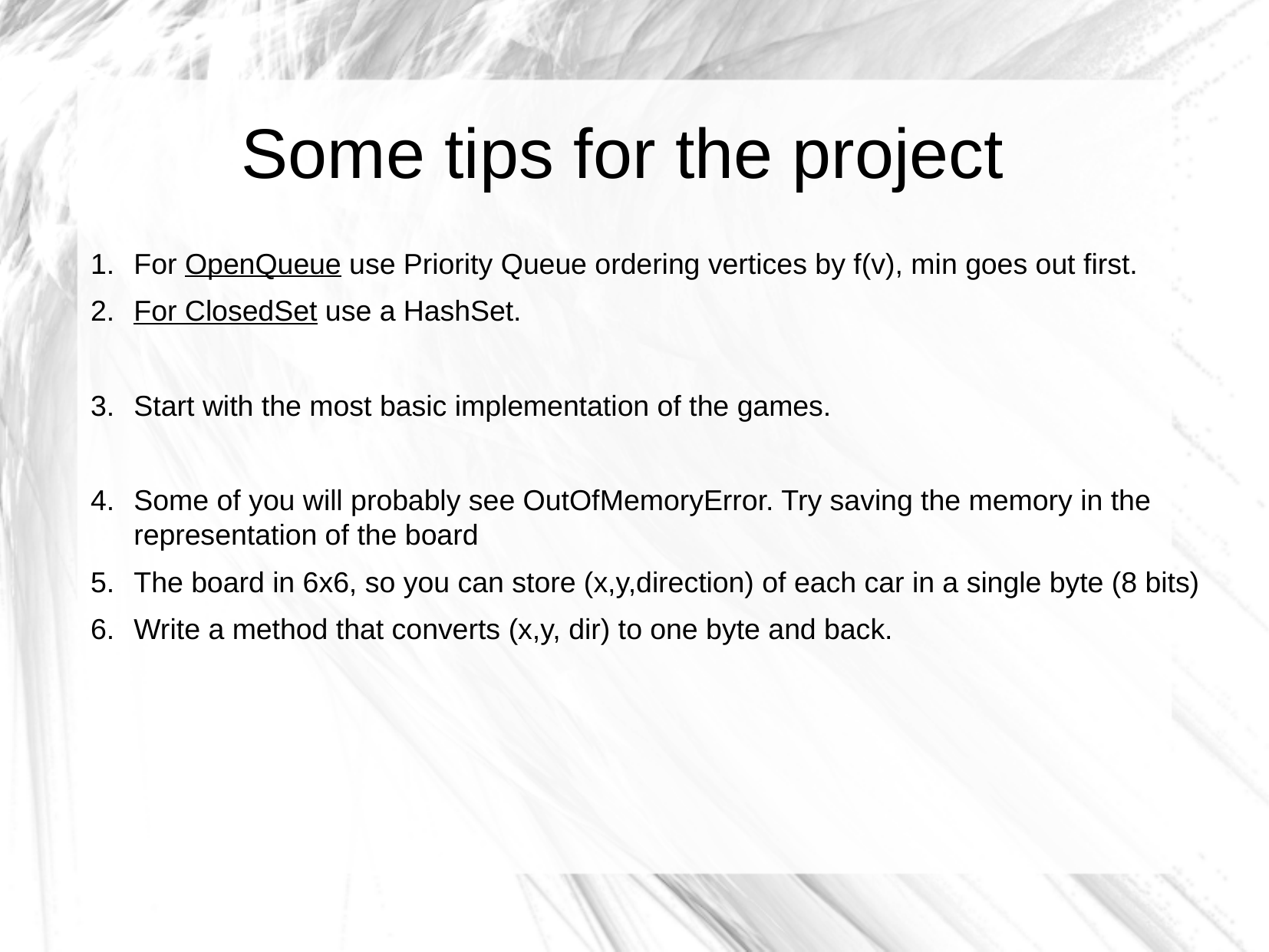

Some tips for the project
For OpenQueue use Priority Queue ordering vertices by f(v), min goes out first.
For ClosedSet use a HashSet.

Start with the most basic implementation of the games.

Some of you will probably see OutOfMemoryError. Try saving the memory in the representation of the board
The board in 6x6, so you can store (x,y,direction) of each car in a single byte (8 bits)
Write a method that converts (x,y, dir) to one byte and back.